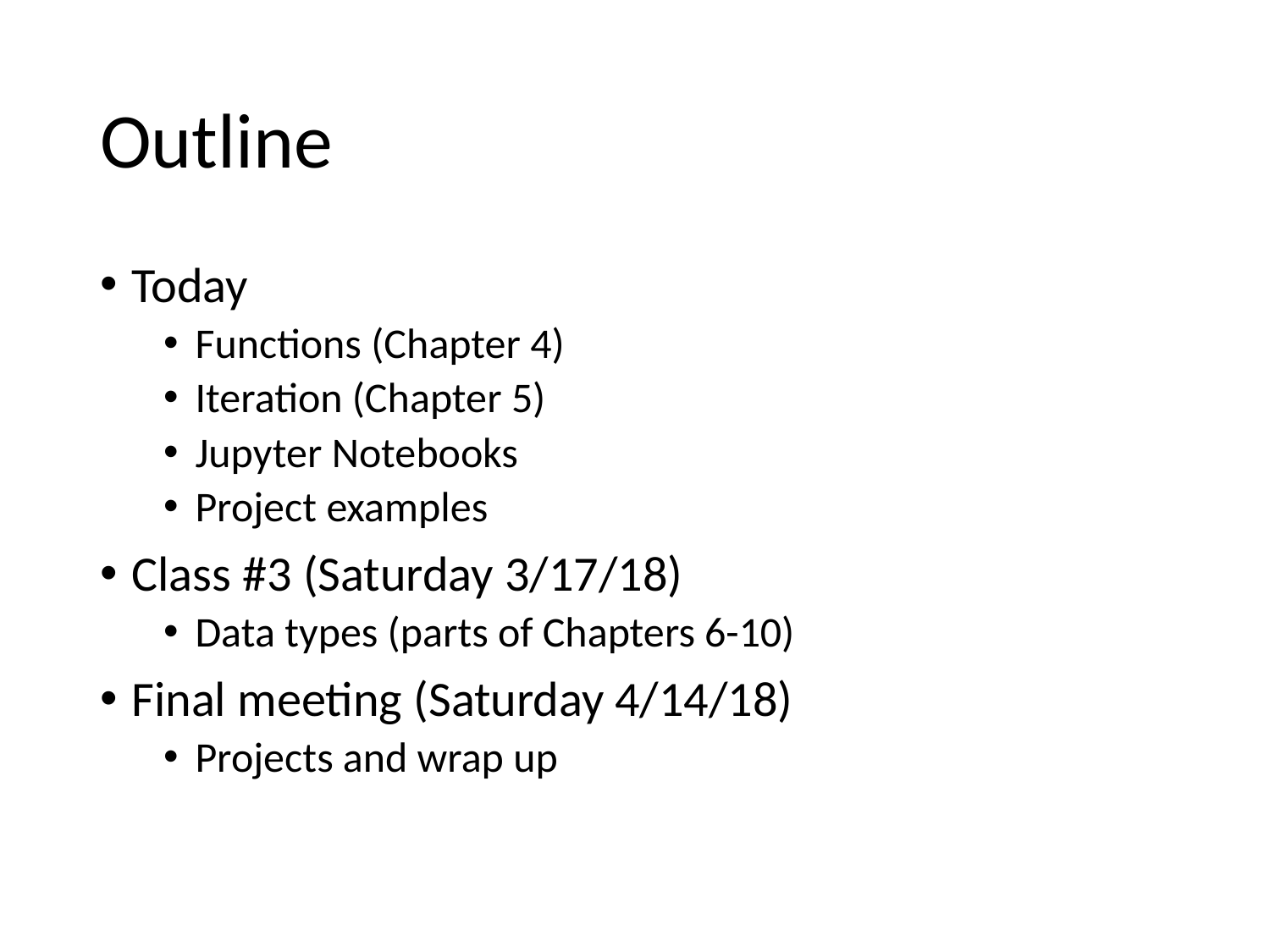

# Outline
Today
Functions (Chapter 4)
Iteration (Chapter 5)
Jupyter Notebooks
Project examples
Class #3 (Saturday 3/17/18)
Data types (parts of Chapters 6-10)
Final meeting (Saturday 4/14/18)
Projects and wrap up